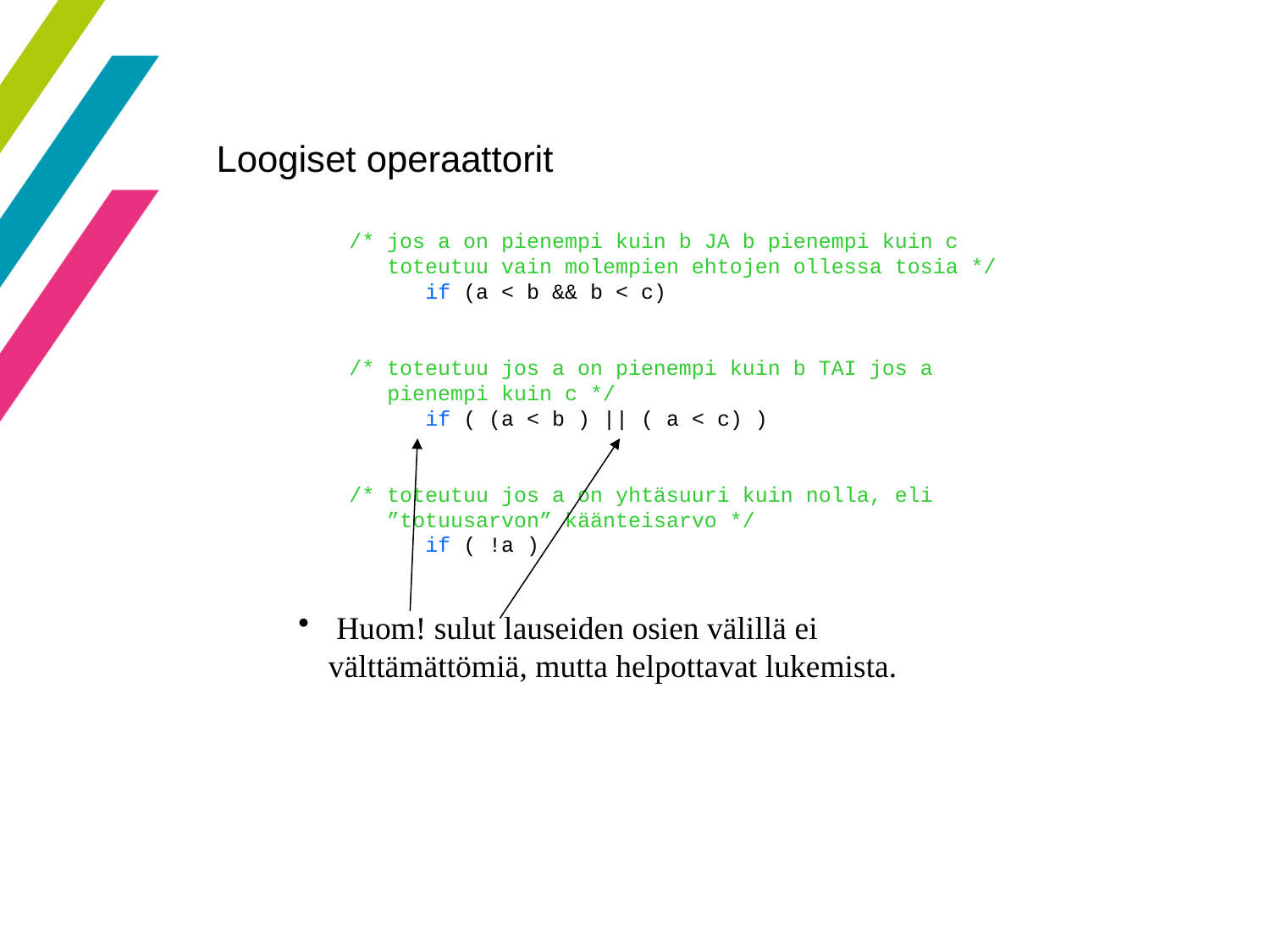

31
Loogiset operaattorit
    /* jos a on pienempi kuin b JA b pienempi kuin c
       toteutuu vain molempien ehtojen ollessa tosia */
	if (a < b && b < c)

    /* toteutuu jos a on pienempi kuin b TAI jos a
       pienempi kuin c */
	if ( (a < b ) || ( a < c) )

    /* toteutuu jos a on yhtäsuuri kuin nolla, eli
       ”totuusarvon” käänteisarvo */
	if ( !a )

 Huom! sulut lauseiden osien välillä ei välttämättömiä, mutta helpottavat lukemista.